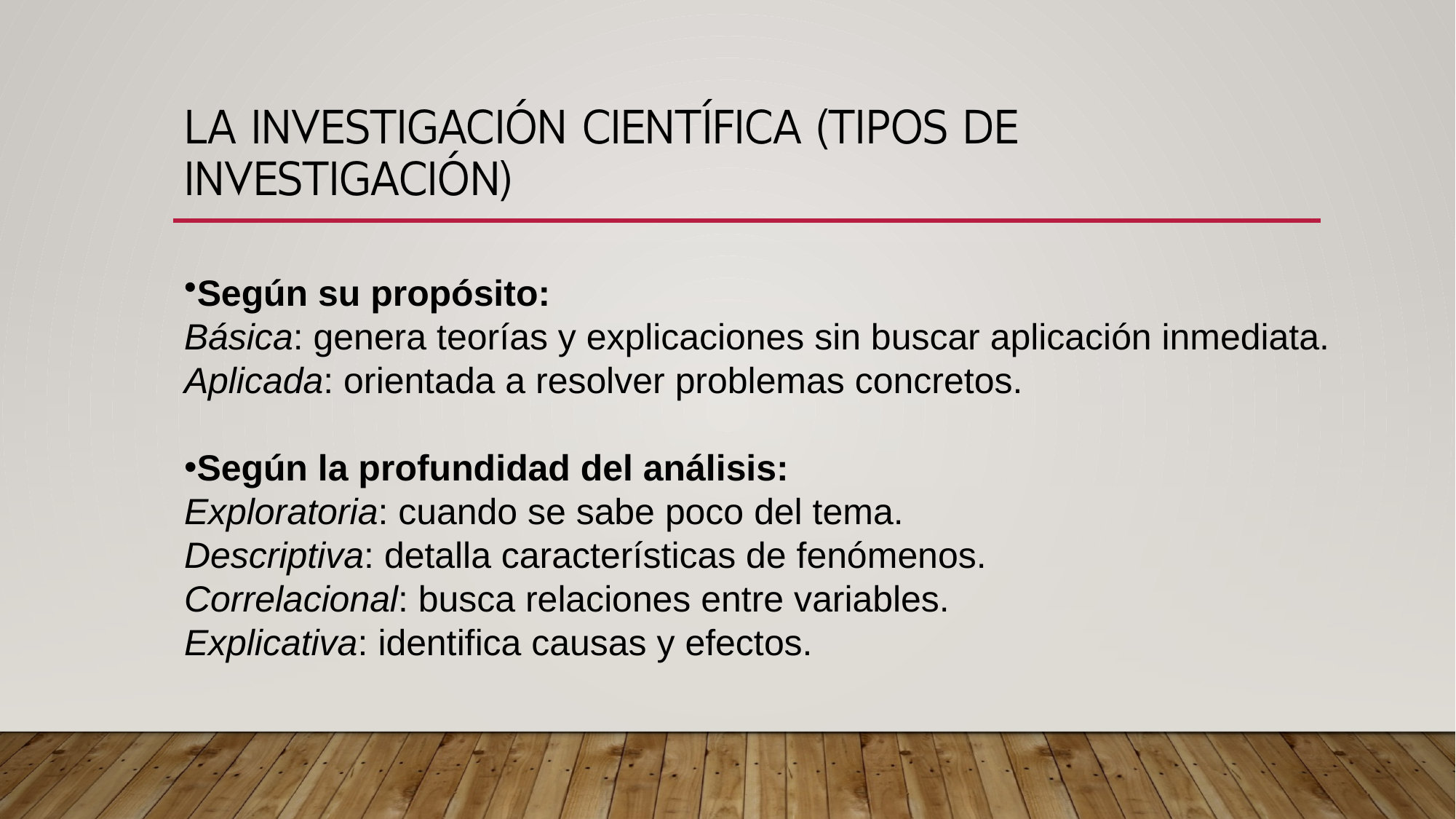

# La investigación científica (tipos de investigación)
Según su propósito:
Básica: genera teorías y explicaciones sin buscar aplicación inmediata.
Aplicada: orientada a resolver problemas concretos.

Según la profundidad del análisis:
Exploratoria: cuando se sabe poco del tema.
Descriptiva: detalla características de fenómenos.
Correlacional: busca relaciones entre variables.
Explicativa: identifica causas y efectos.